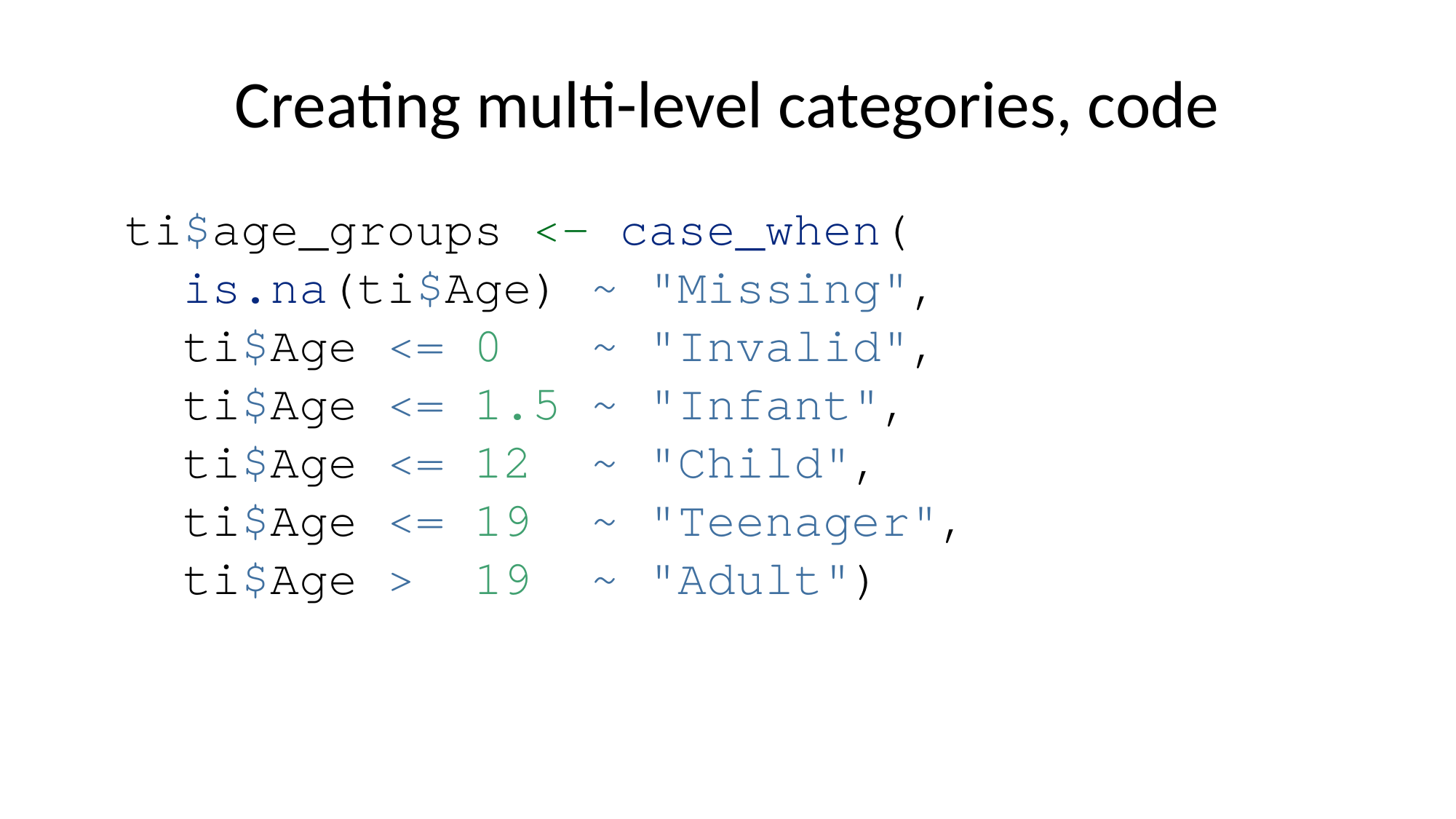

# Creating multi-level categories, code
ti$age_groups <- case_when(
  is.na(ti$Age) ~ "Missing",
  ti$Age <= 0   ~ "Invalid",
  ti$Age <= 1.5 ~ "Infant",
  ti$Age <= 12  ~ "Child",
  ti$Age <= 19  ~ "Teenager",
  ti$Age >  19  ~ "Adult")